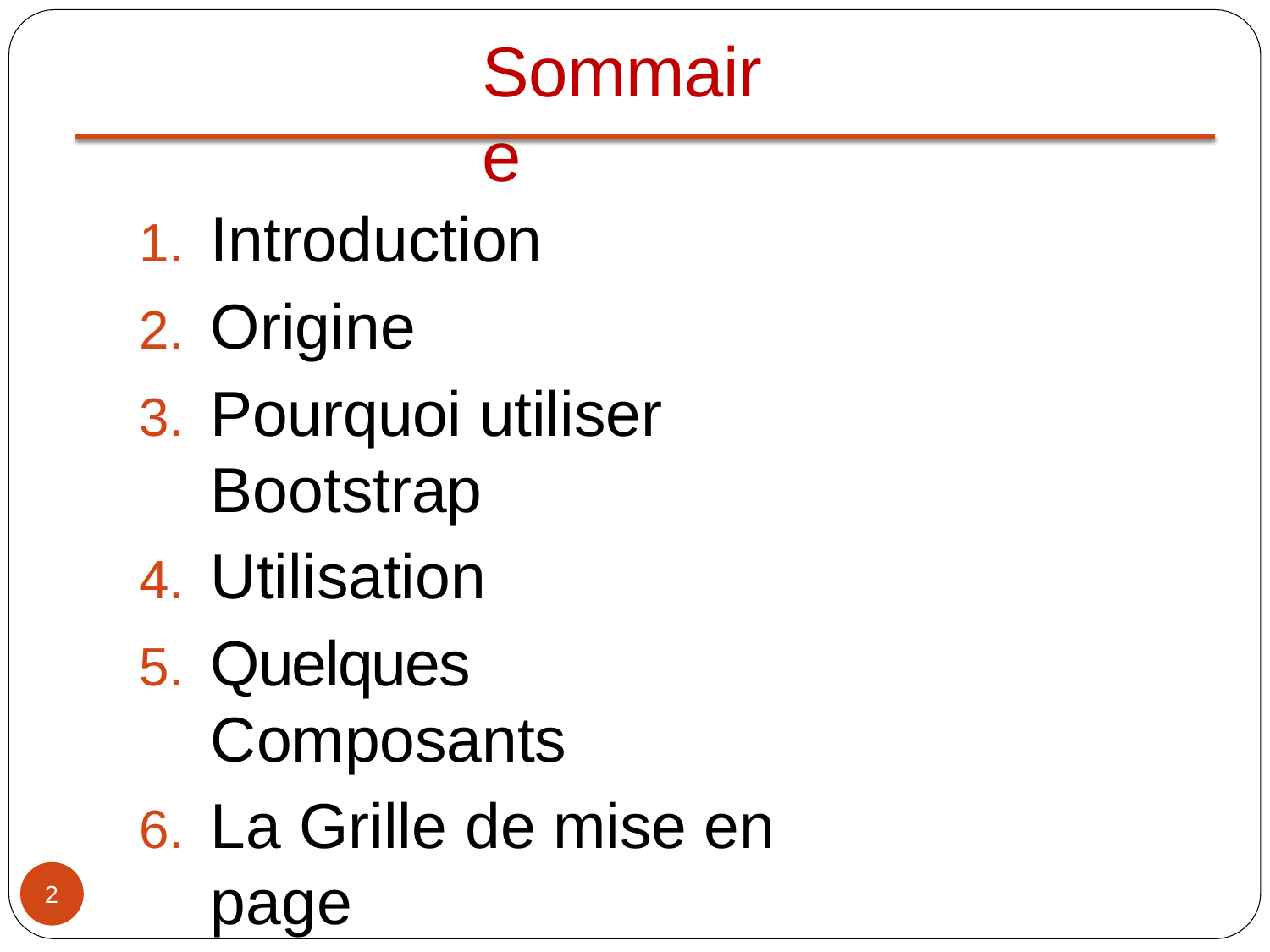

# Sommaire

Introduction
Origine
Pourquoi utiliser Bootstrap
Utilisation
Quelques Composants
La Grille de mise en page
Quelques Fonctionnalités
Les Images

2